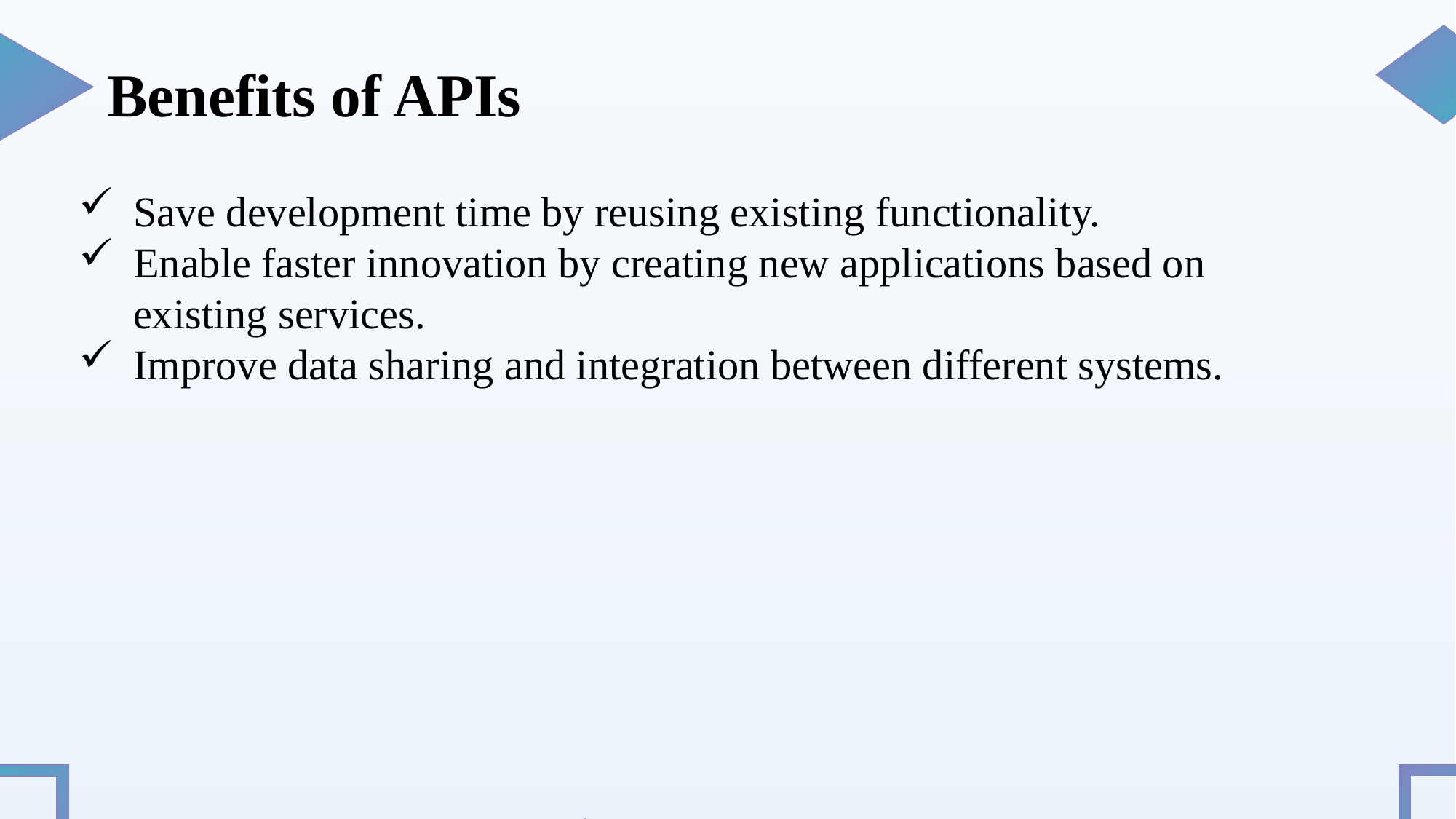

Benefits of APIs
Save development time by reusing existing functionality.
Enable faster innovation by creating new applications based on existing services.
Improve data sharing and integration between different systems.